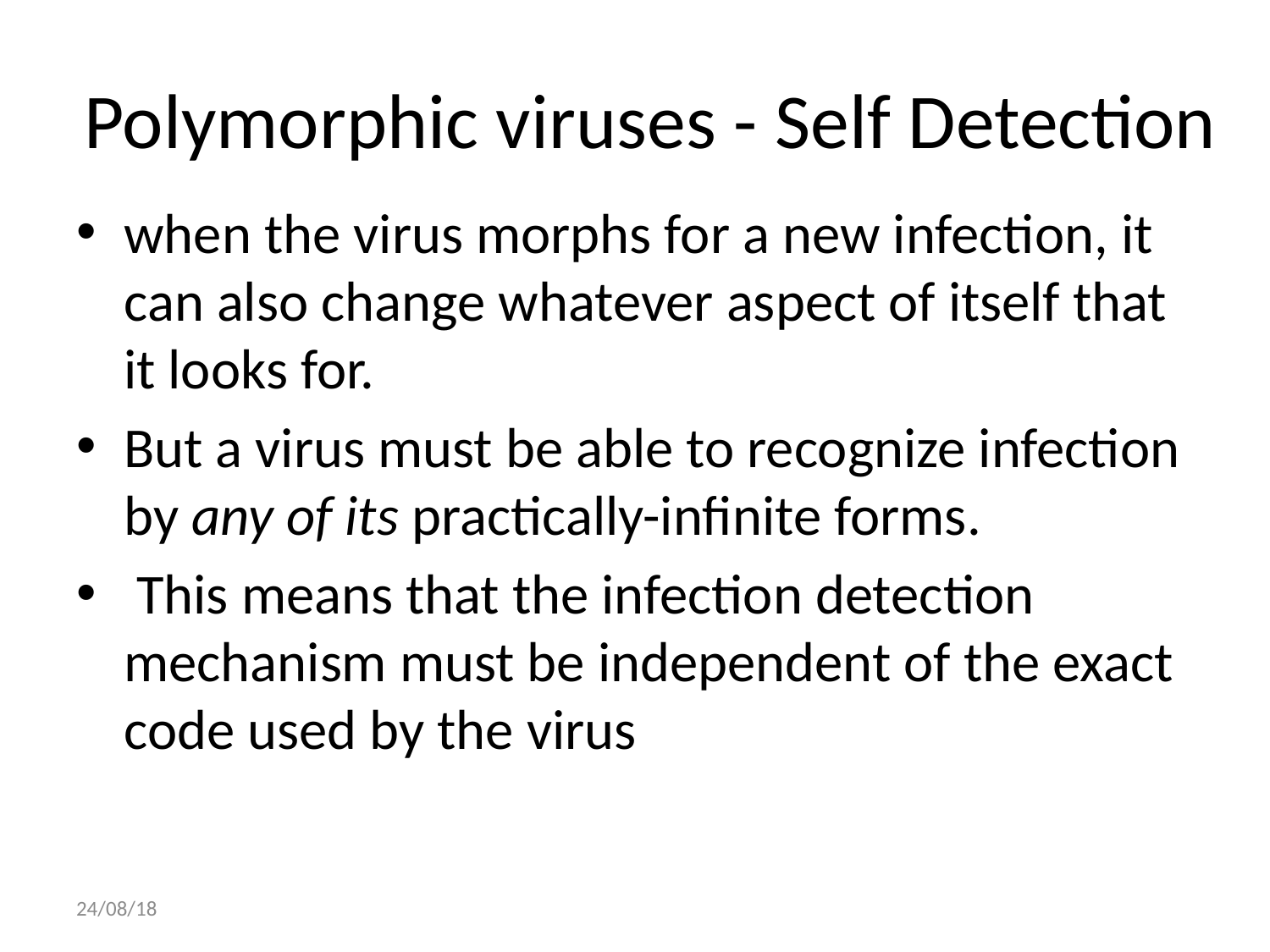

24/08/18
# Polymorphic viruses - Self Detection
when the virus morphs for a new infection, it can also change whatever aspect of itself that it looks for.
But a virus must be able to recognize infection by any of its practically-infinite forms.
 This means that the infection detection mechanism must be independent of the exact code used by the virus